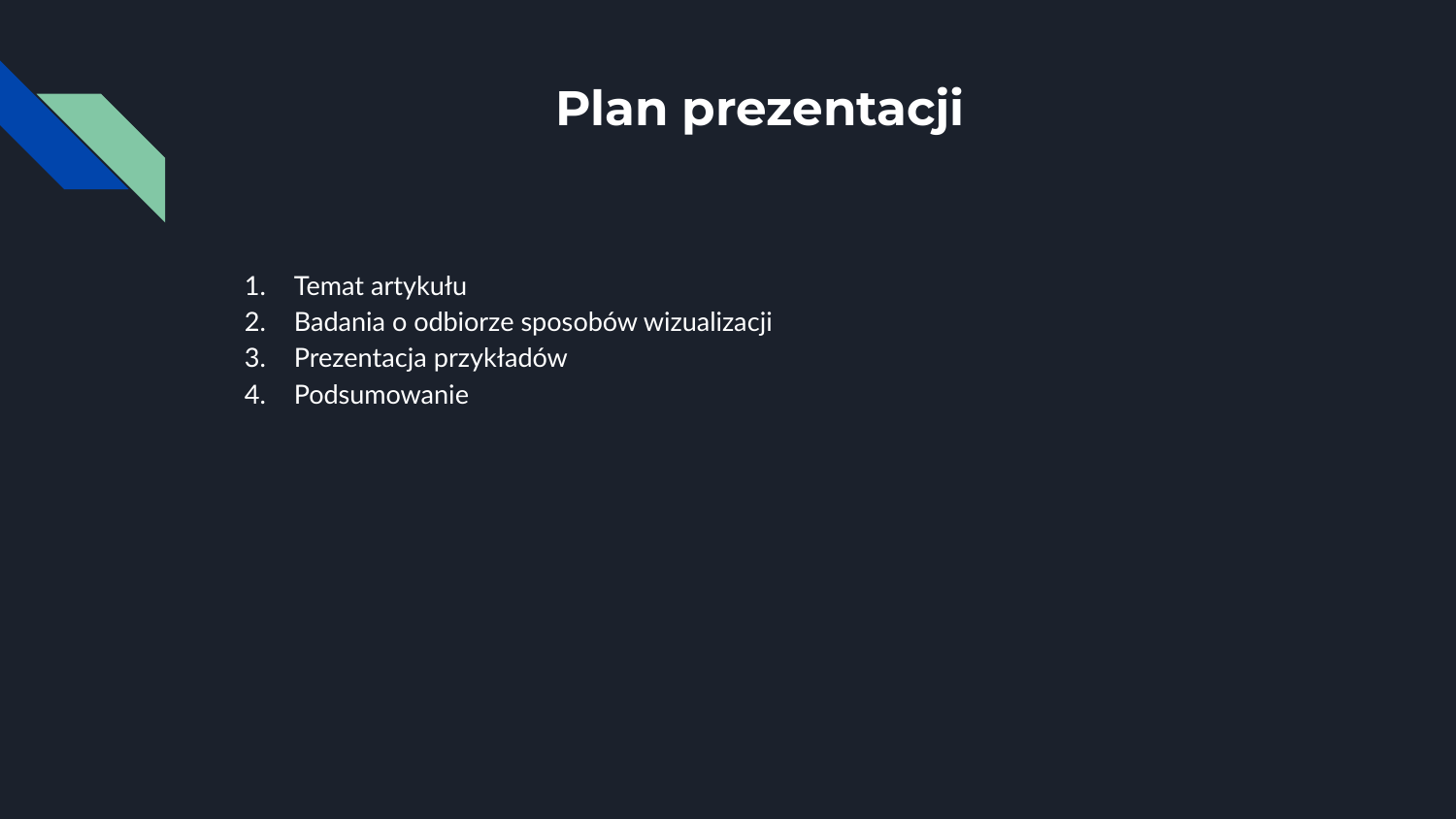

# Plan prezentacji
Temat artykułu
Badania o odbiorze sposobów wizualizacji
Prezentacja przykładów
Podsumowanie